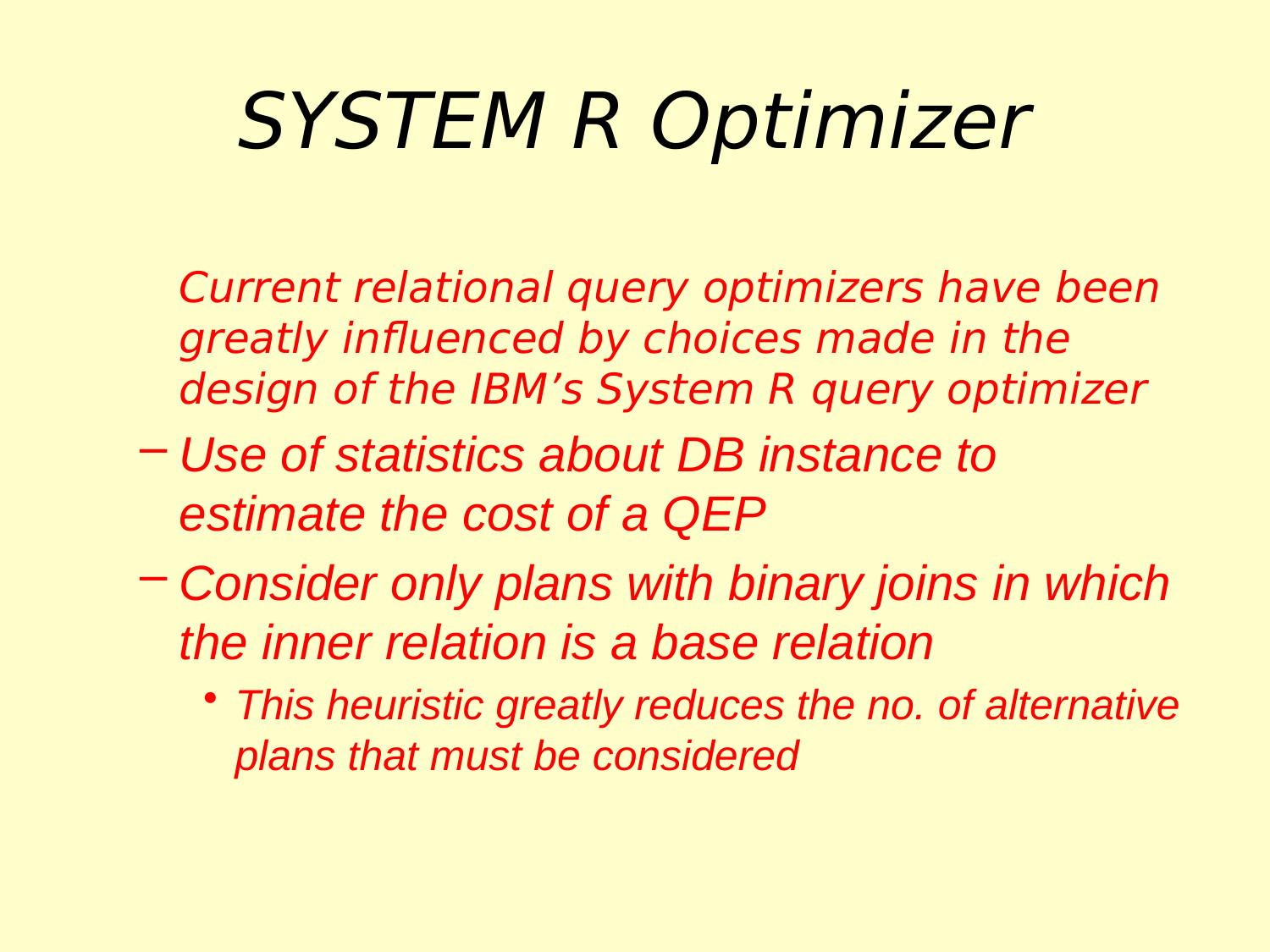

# SYSTEM R Optimizer
	Current relational query optimizers have been greatly influenced by choices made in the design of the IBM’s System R query optimizer
Use of statistics about DB instance to estimate the cost of a QEP
Consider only plans with binary joins in which the inner relation is a base relation
This heuristic greatly reduces the no. of alternative plans that must be considered